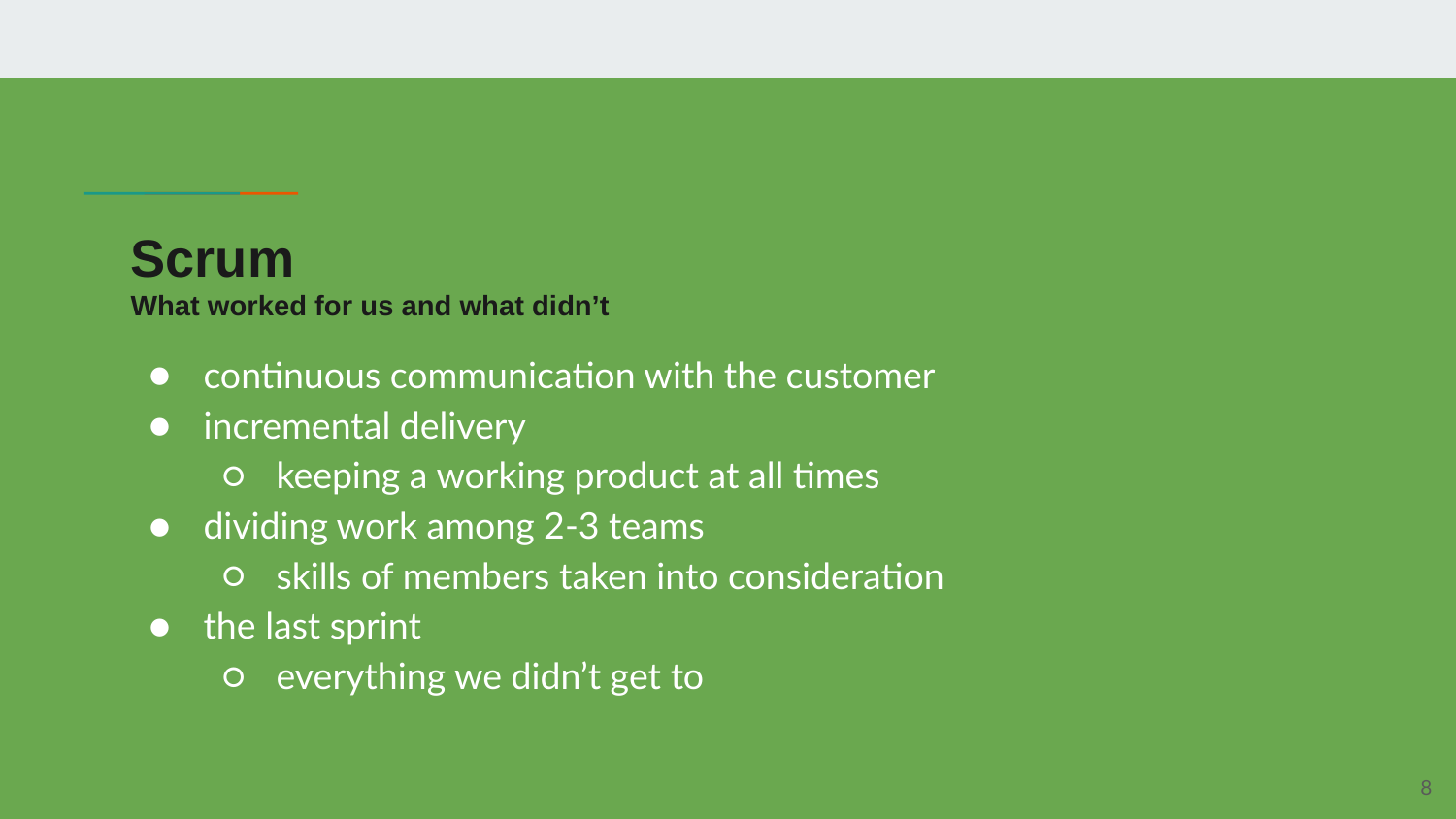

# Scrum
What worked for us and what didn’t
continuous communication with the customer
incremental delivery
keeping a working product at all times
dividing work among 2-3 teams
skills of members taken into consideration
the last sprint
everything we didn’t get to
8